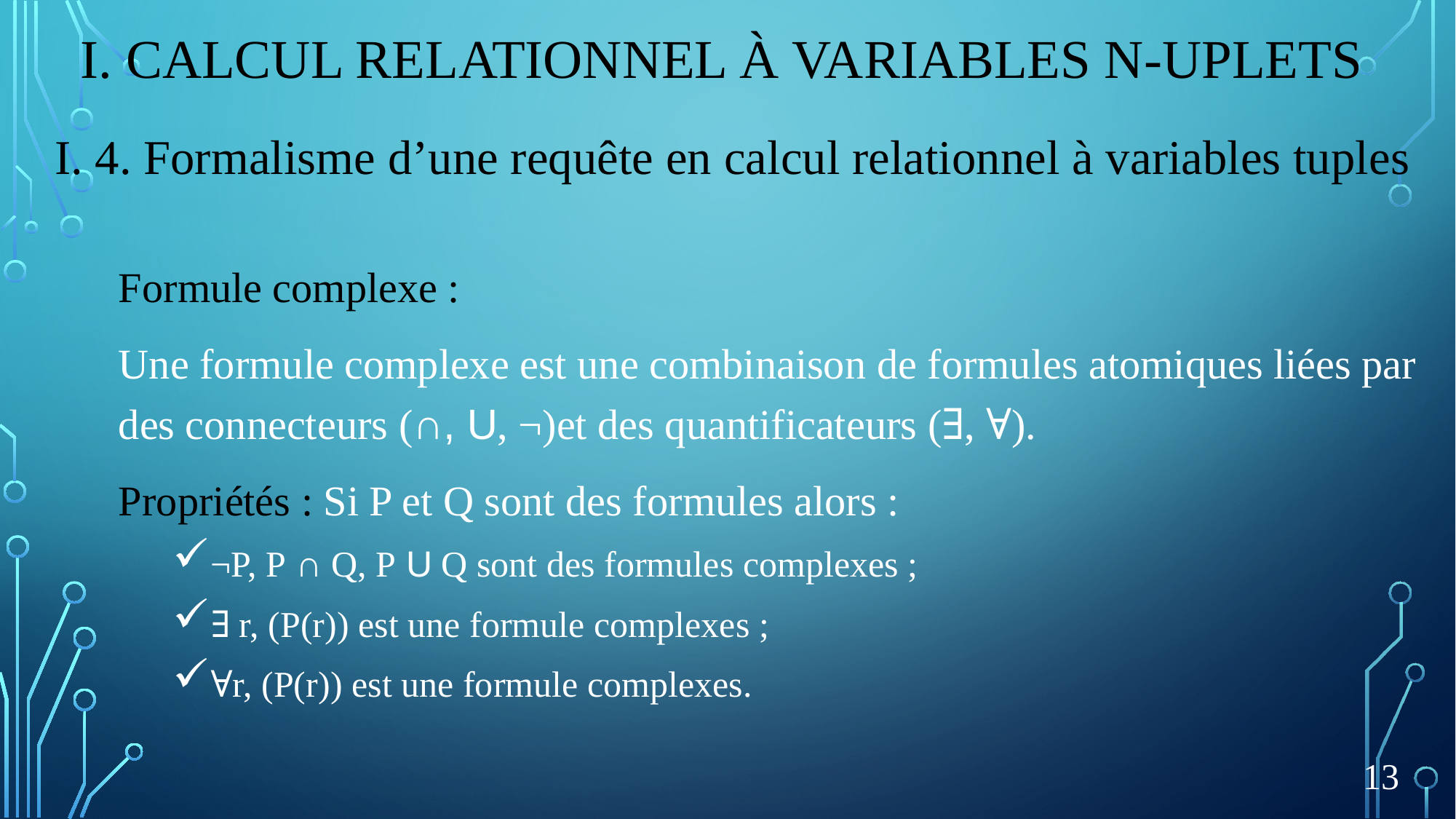

# I. Calcul relationnel à variables n-uplets
I. 4. Formalisme d’une requête en calcul relationnel à variables tuples
Formule complexe :
Une formule complexe est une combinaison de formules atomiques liées par des connecteurs (∩, U, ¬)et des quantificateurs (∃, ∀).
Propriétés : Si P et Q sont des formules alors :
¬P, P ∩ Q, P U Q sont des formules complexes ;
∃ r, (P(r)) est une formule complexes ;
∀r, (P(r)) est une formule complexes.
13